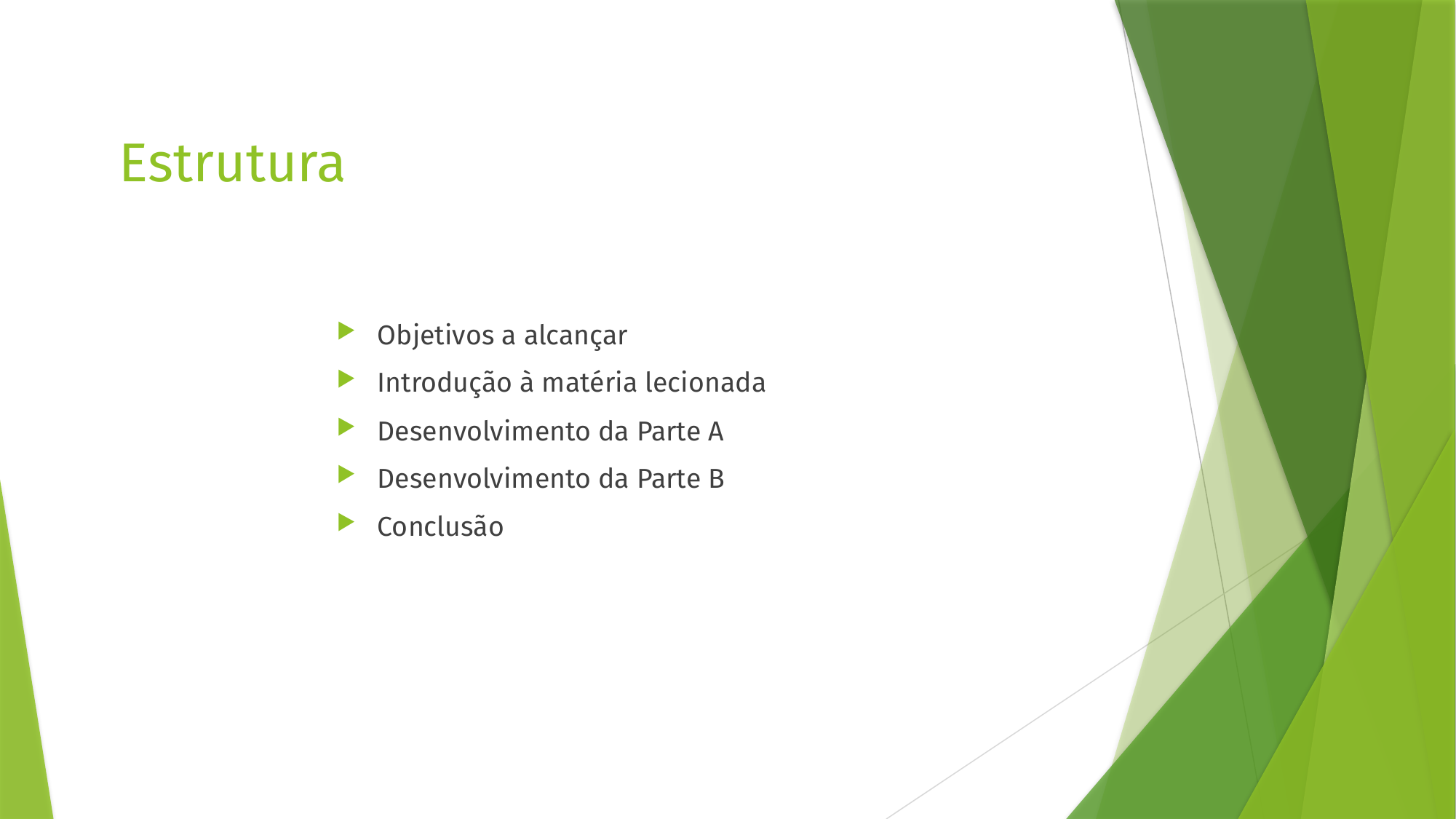

# Estrutura
Objetivos a alcançar
Introdução à matéria lecionada
Desenvolvimento da Parte A
Desenvolvimento da Parte B
Conclusão